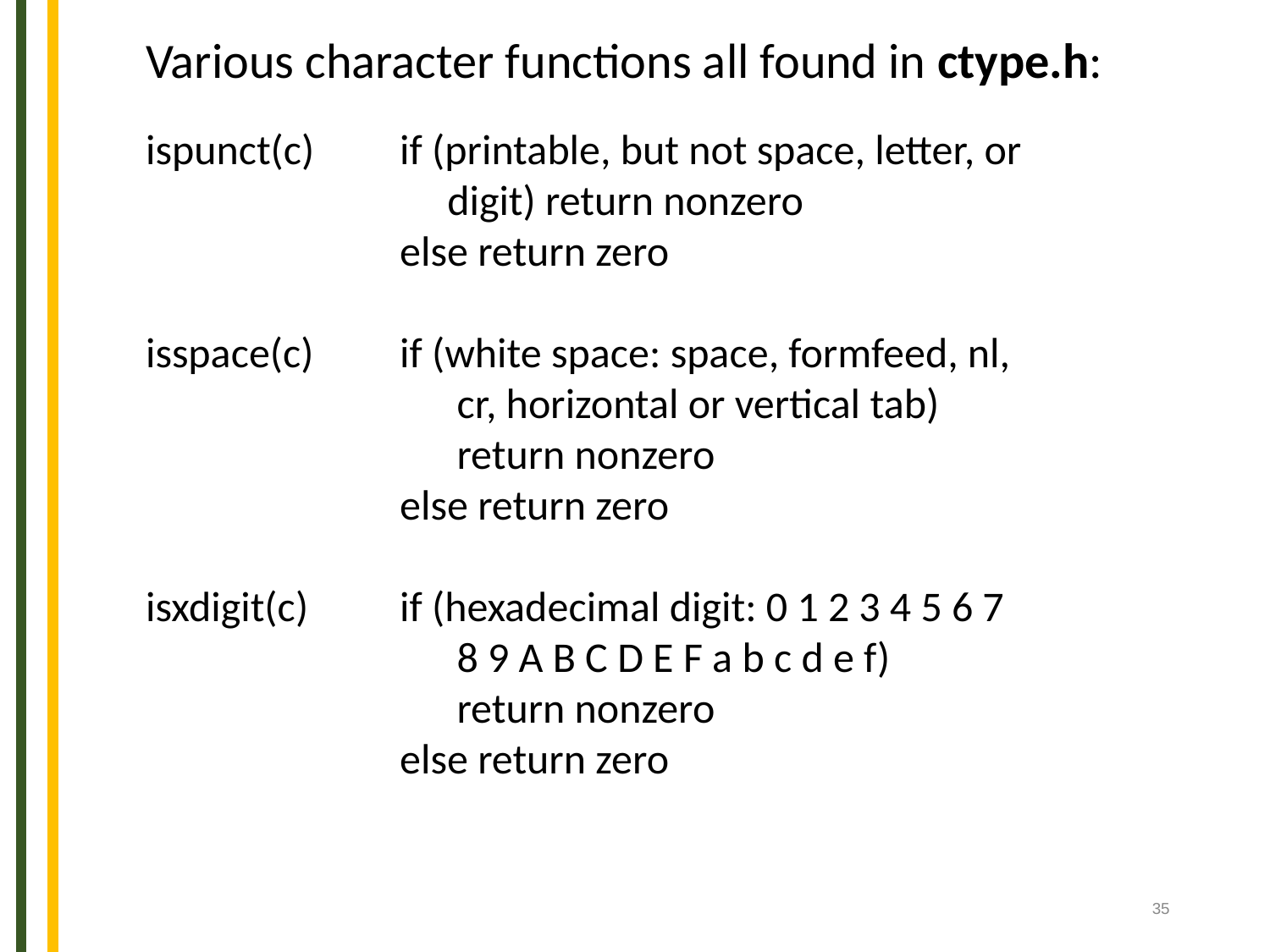

Various character functions all found in ctype.h:

ispunct(c)	if (printable, but not space, letter, or
		     digit) return nonzero
		else return zero

isspace(c)	if (white space: space, formfeed, nl,
		      cr, horizontal or vertical tab)
		      return nonzero
		else return zero

isxdigit(c)	if (hexadecimal digit: 0 1 2 3 4 5 6 7
		      8 9 A B C D E F a b c d e f)
		      return nonzero
		else return zero
35